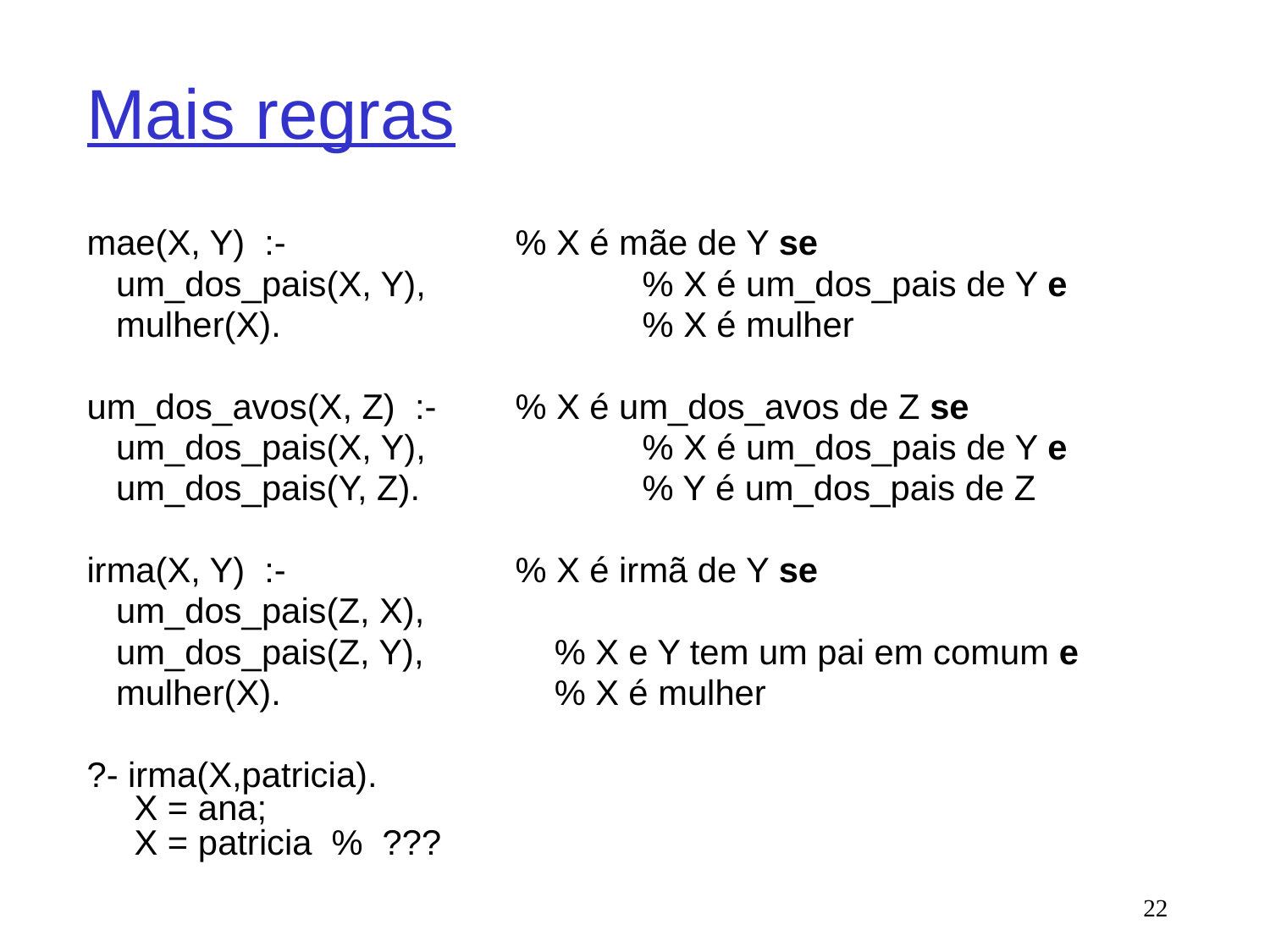

# Mais regras
mae(X, Y)  :- 		% X é mãe de Y se
   um_dos_pais(X, Y),		% X é um_dos_pais de Y e
   mulher(X).			% X é mulher

um_dos_avos(X, Z)  :-	% X é um_dos_avos de Z se
   um_dos_pais(X, Y), 		% X é um_dos_pais de Y e
   um_dos_pais(Y, Z).		% Y é um_dos_pais de Z

irma(X, Y)  :-		% X é irmã de Y se
   um_dos_pais(Z, X),
   um_dos_pais(Z, Y), 	    % X e Y tem um pai em comum e
   mulher(X).		    % X é mulher

?- irma(X,patricia).
X = ana;
X = patricia  %  ???